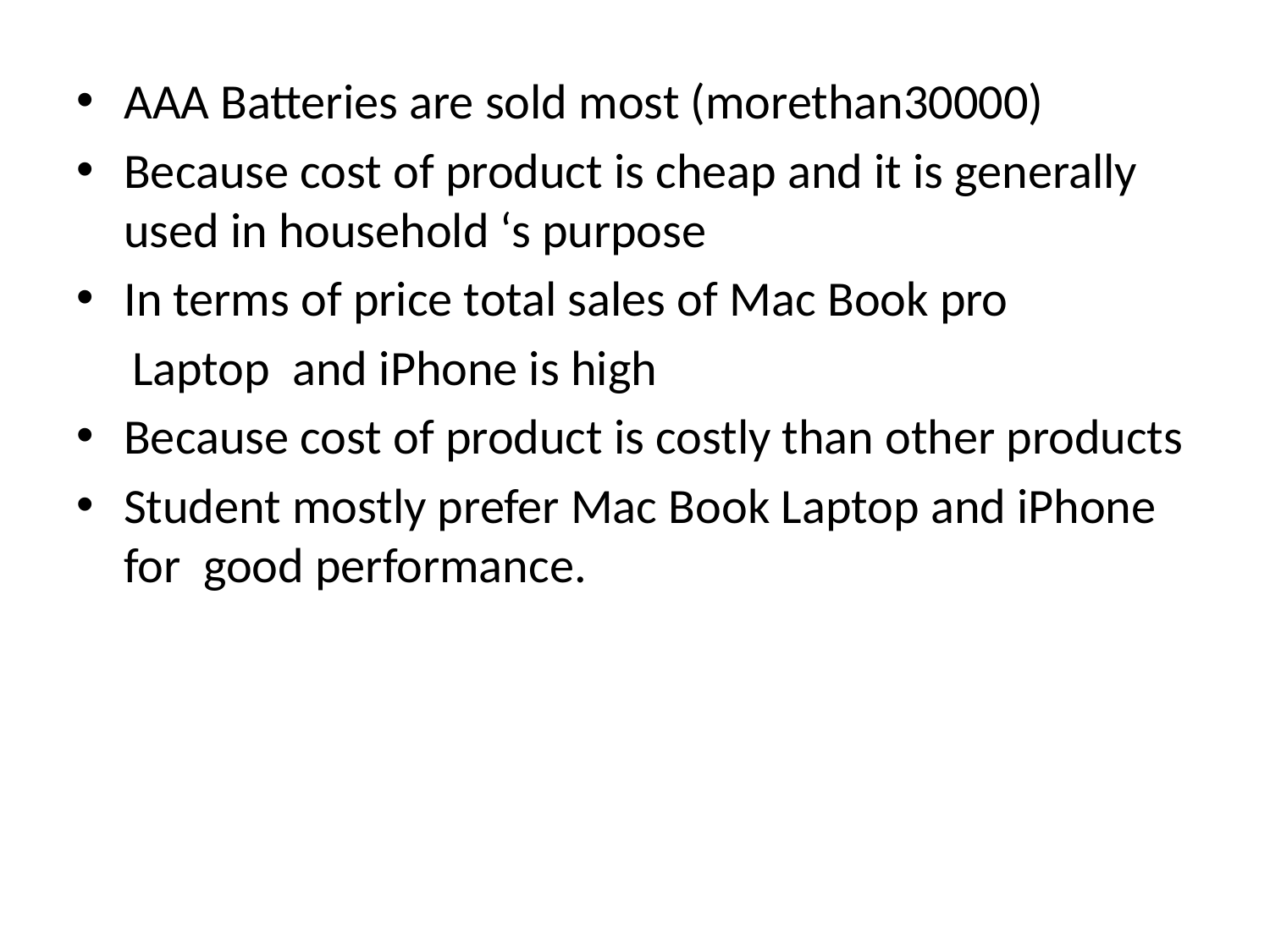

AAA Batteries are sold most (morethan30000)
Because cost of product is cheap and it is generally used in household ‘s purpose
In terms of price total sales of Mac Book pro
     Laptop  and iPhone is high
Because cost of product is costly than other products
Student mostly prefer Mac Book Laptop and iPhone for  good performance.